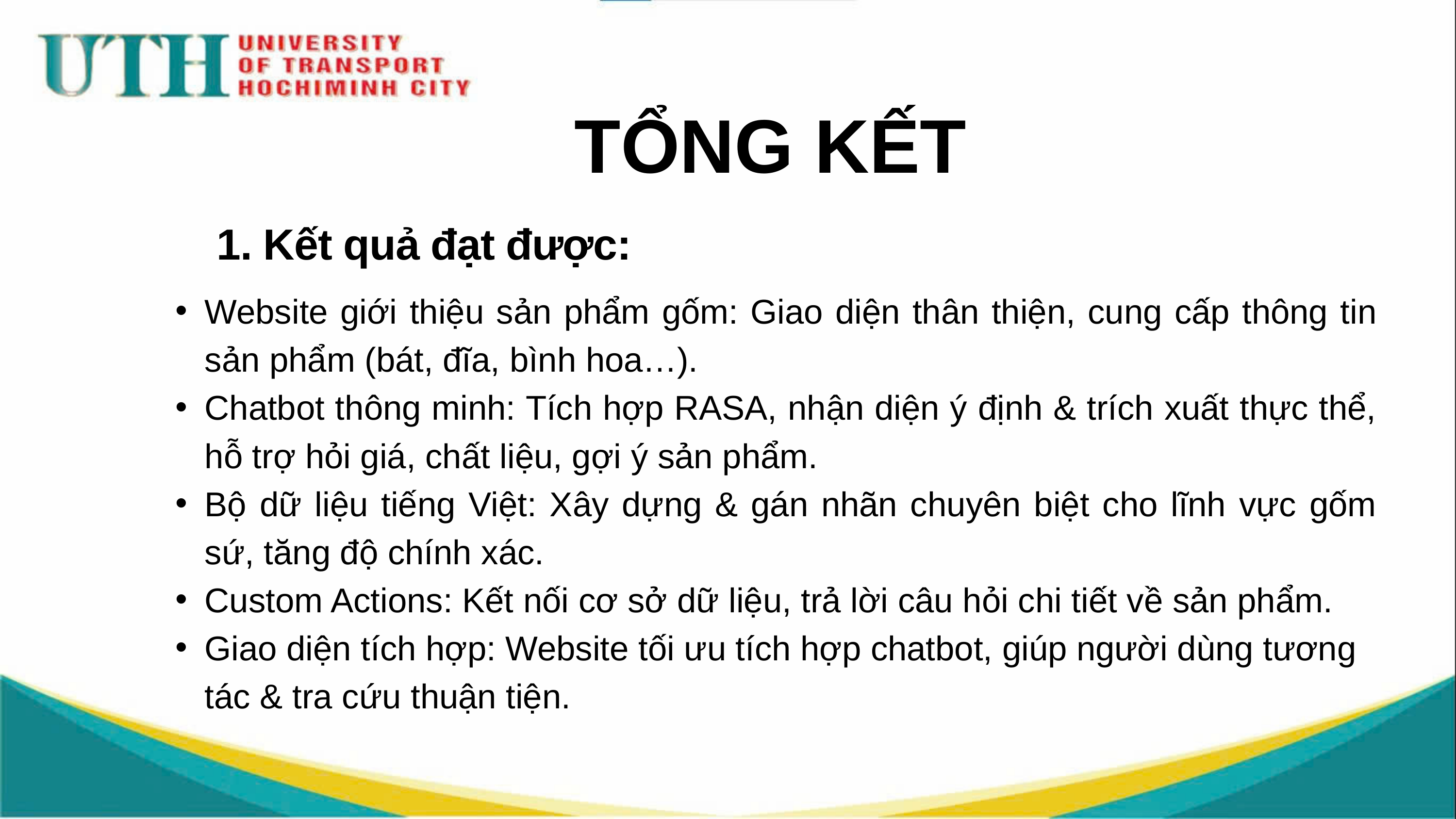

TỔNG KẾT
1. Kết quả đạt được:
Website giới thiệu sản phẩm gốm: Giao diện thân thiện, cung cấp thông tin sản phẩm (bát, đĩa, bình hoa…).
Chatbot thông minh: Tích hợp RASA, nhận diện ý định & trích xuất thực thể, hỗ trợ hỏi giá, chất liệu, gợi ý sản phẩm.
Bộ dữ liệu tiếng Việt: Xây dựng & gán nhãn chuyên biệt cho lĩnh vực gốm sứ, tăng độ chính xác.
Custom Actions: Kết nối cơ sở dữ liệu, trả lời câu hỏi chi tiết về sản phẩm.
Giao diện tích hợp: Website tối ưu tích hợp chatbot, giúp người dùng tương tác & tra cứu thuận tiện.